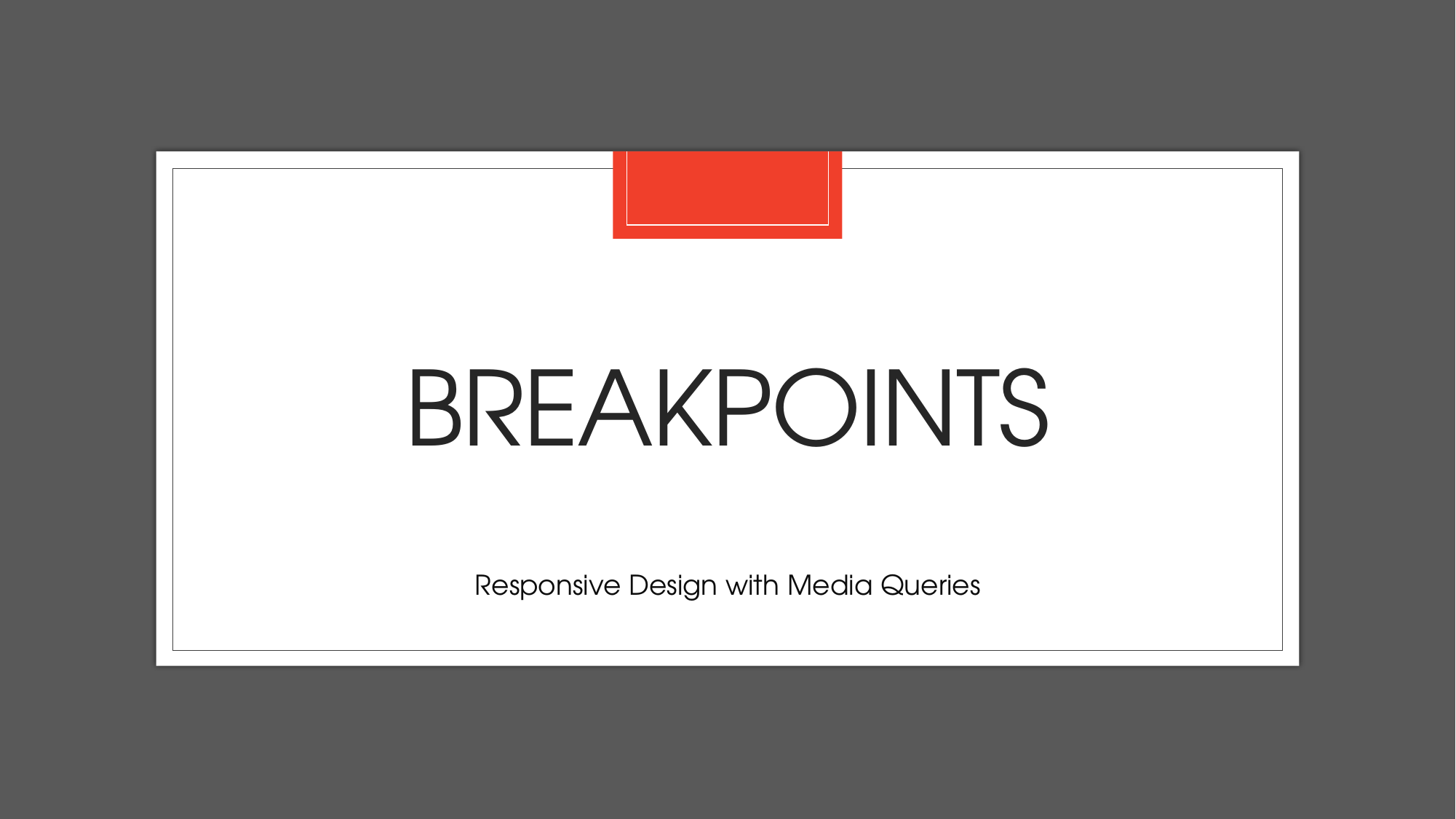

# Breakpoints
Responsive Design with Media Queries